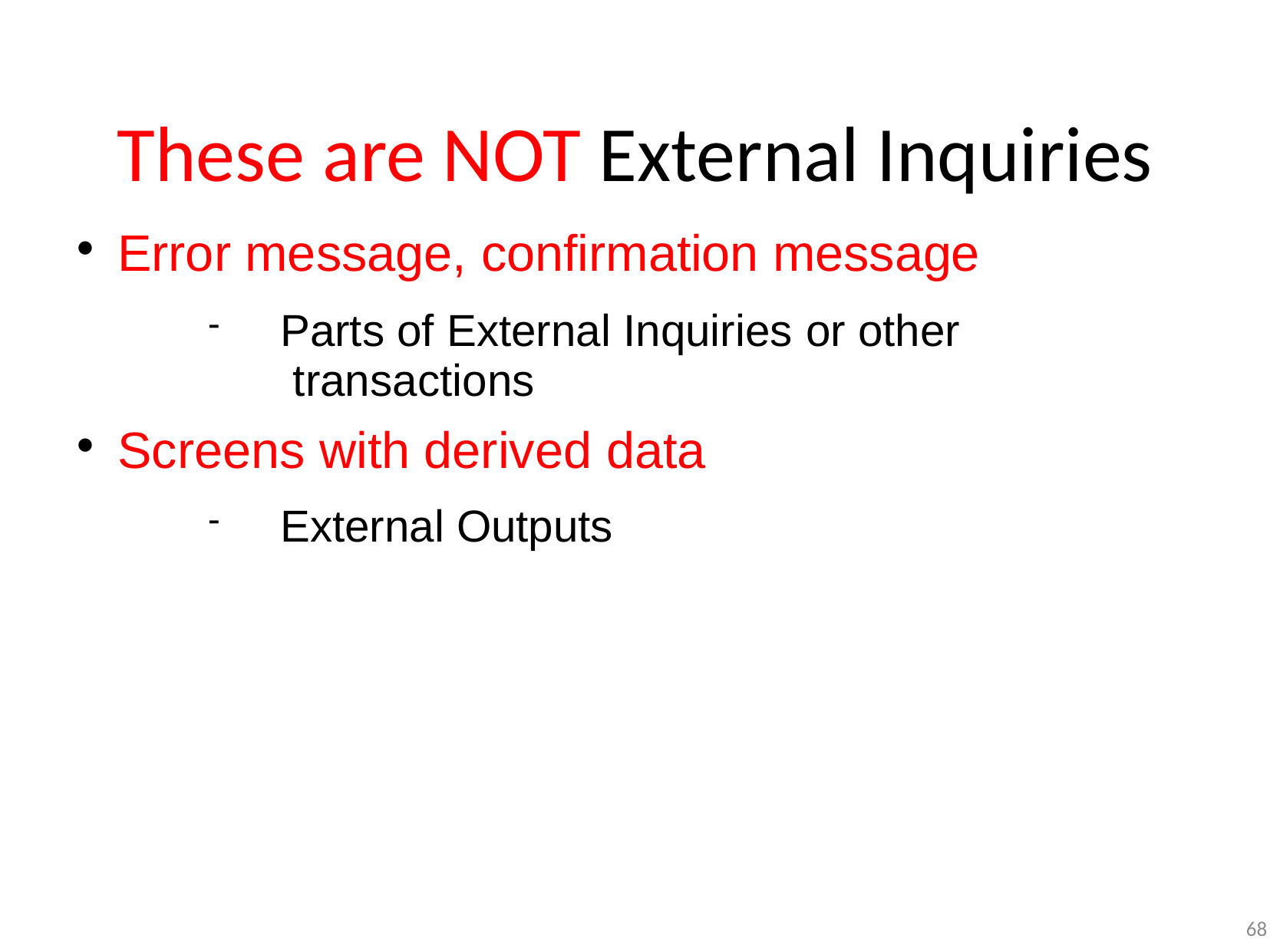

# These are NOT External Inquiries
Error message, confirmation message
Parts of External Inquiries or other  transactions
Screens with derived data
External Outputs
68